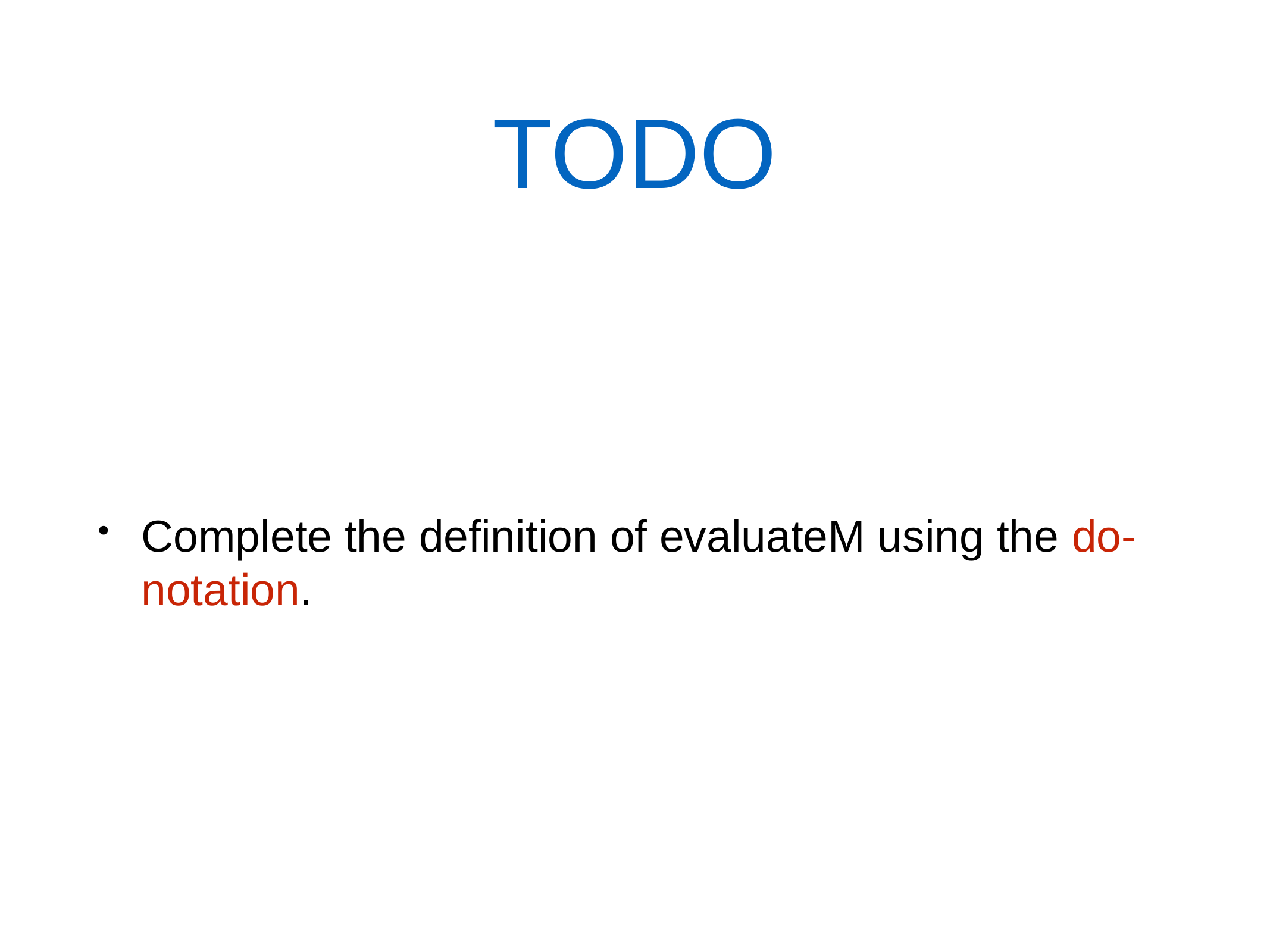

# TODO
Complete the definition of evaluateM using the do-notation.